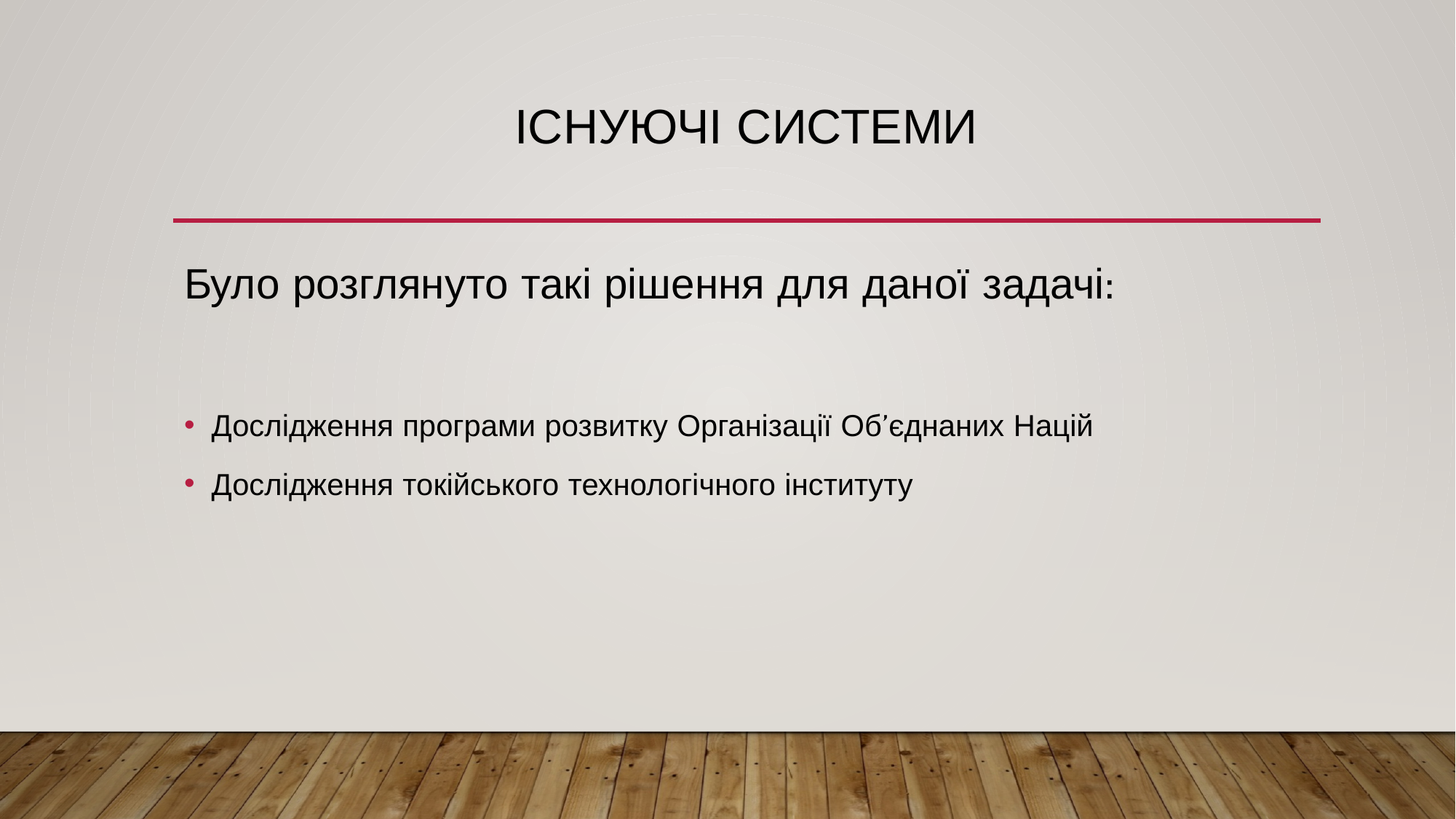

# Існуючі системи
Було розглянуто такі рішення для даної задачі:

Дослідження програми розвитку Організації Об’єднаних Націй
Дослідження токійського технологічного інституту